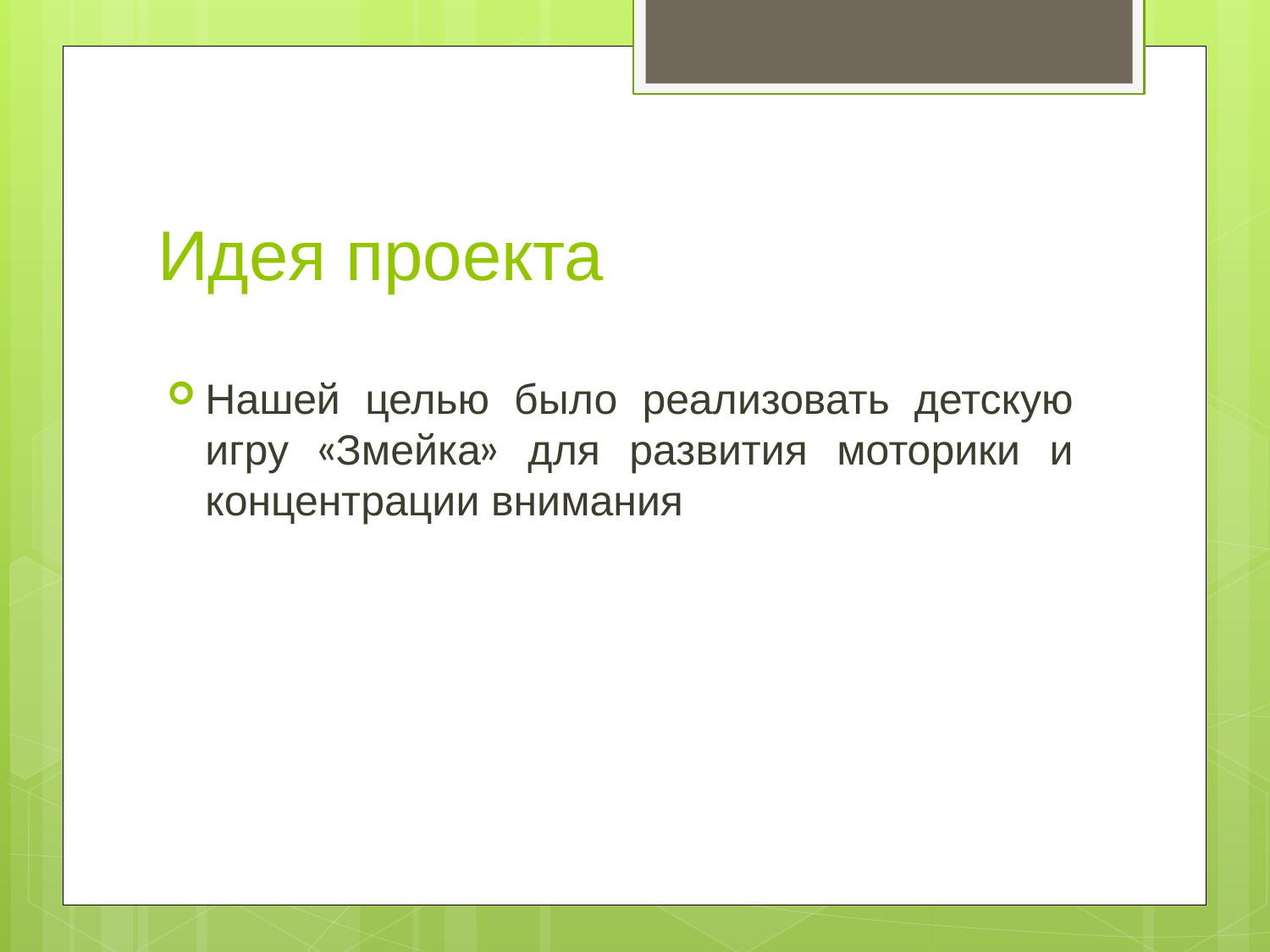

# Идея проекта
Нашей целью было реализовать детскую игру «Змейка» для развития моторики и концентрации внимания